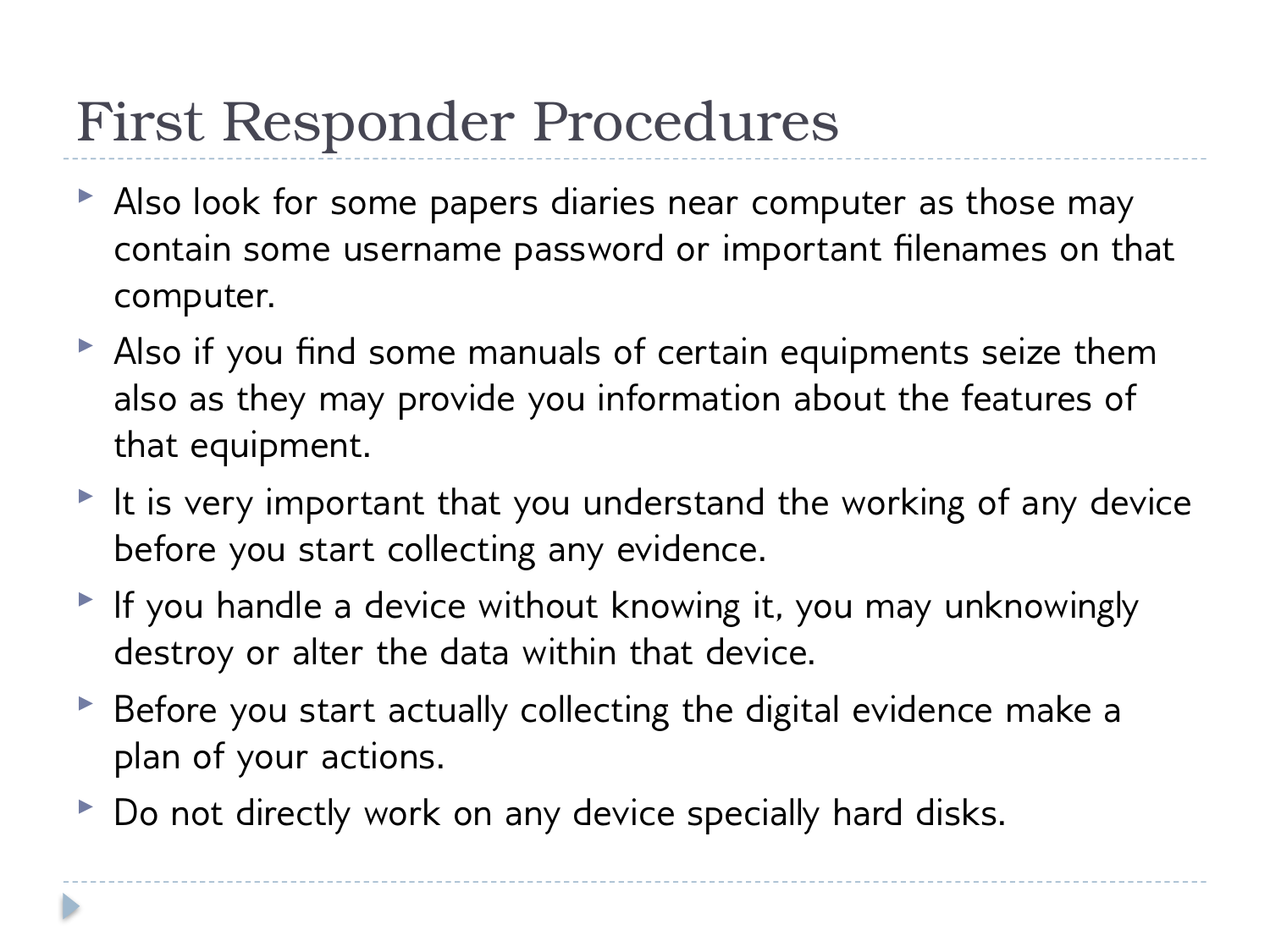

# First Responder Procedures
Also look for some papers diaries near computer as those may contain some username password or important filenames on that computer.
Also if you find some manuals of certain equipments seize them also as they may provide you information about the features of that equipment.
It is very important that you understand the working of any device before you start collecting any evidence.
If you handle a device without knowing it, you may unknowingly destroy or alter the data within that device.
Before you start actually collecting the digital evidence make a plan of your actions.
Do not directly work on any device specially hard disks.